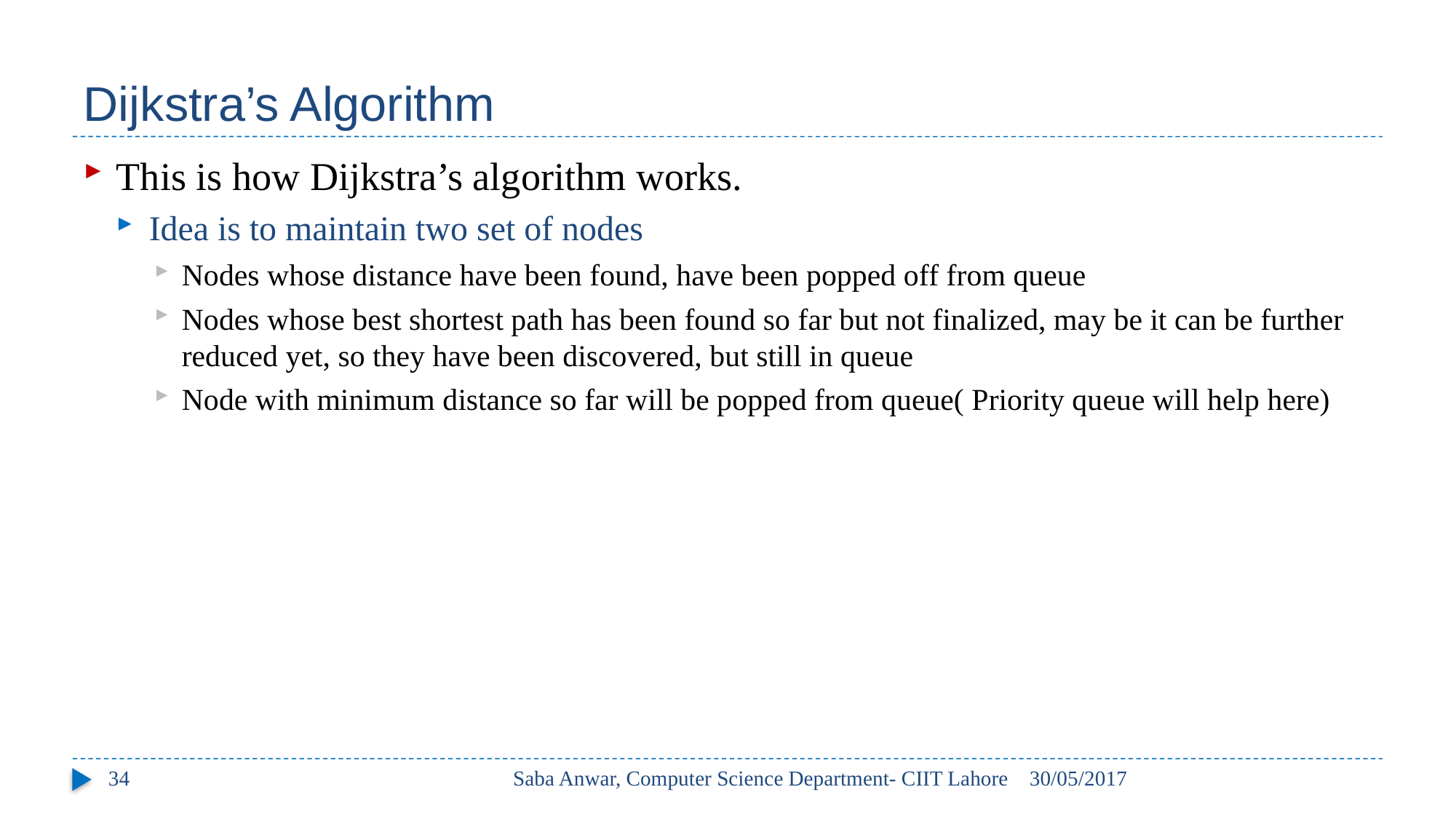

# Dijkstra’s Algorithm
This is how Dijkstra’s algorithm works.
Idea is to maintain two set of nodes
Nodes whose distance have been found, have been popped off from queue
Nodes whose best shortest path has been found so far but not finalized, may be it can be further reduced yet, so they have been discovered, but still in queue
Node with minimum distance so far will be popped from queue( Priority queue will help here)

34
Saba Anwar, Computer Science Department- CIIT Lahore
30/05/2017